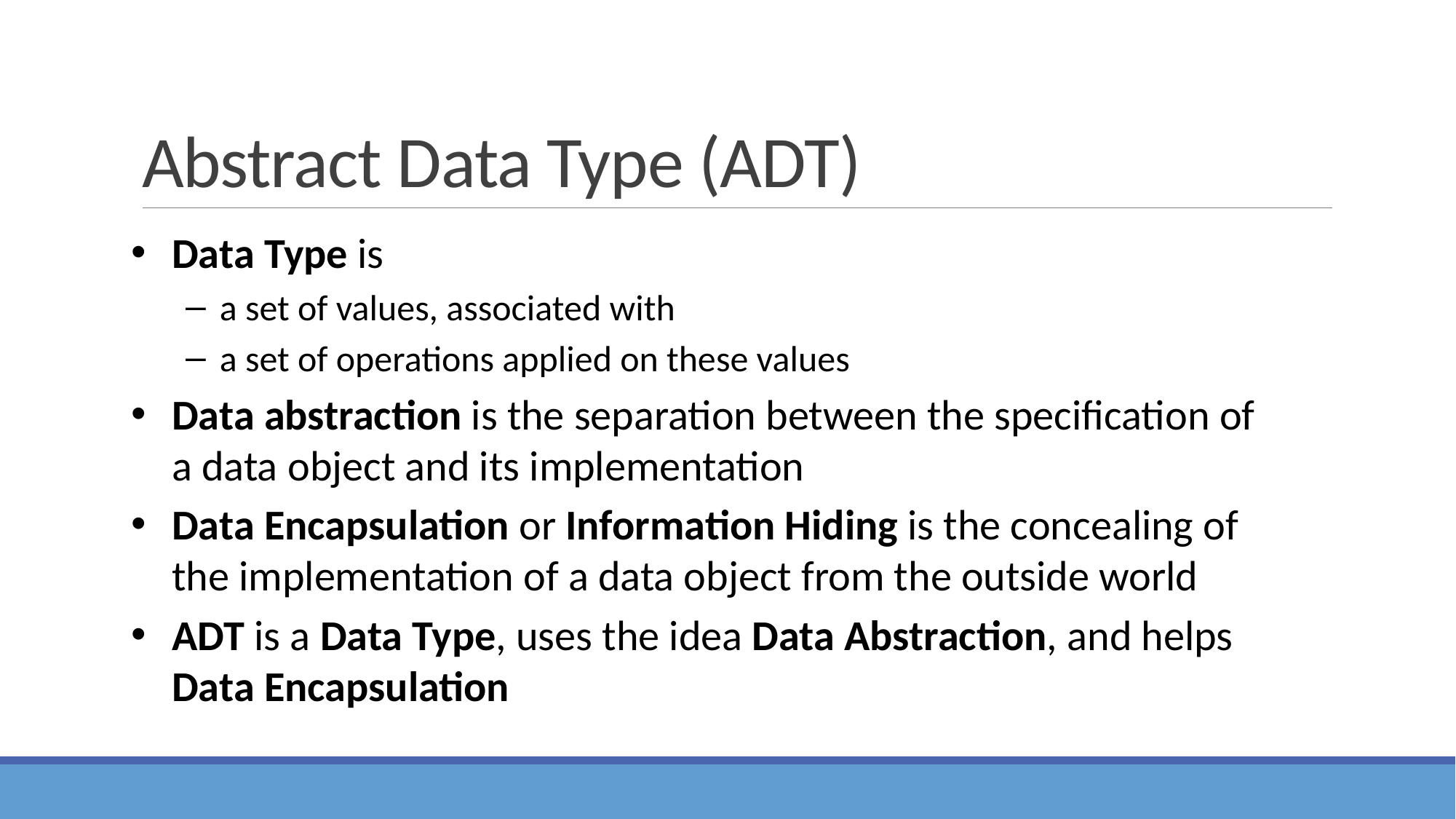

# Abstract Data Type (ADT)
Data Type is
a set of values, associated with
a set of operations applied on these values
Data abstraction is the separation between the specification of a data object and its implementation
Data Encapsulation or Information Hiding is the concealing of the implementation of a data object from the outside world
ADT is a Data Type, uses the idea Data Abstraction, and helps Data Encapsulation